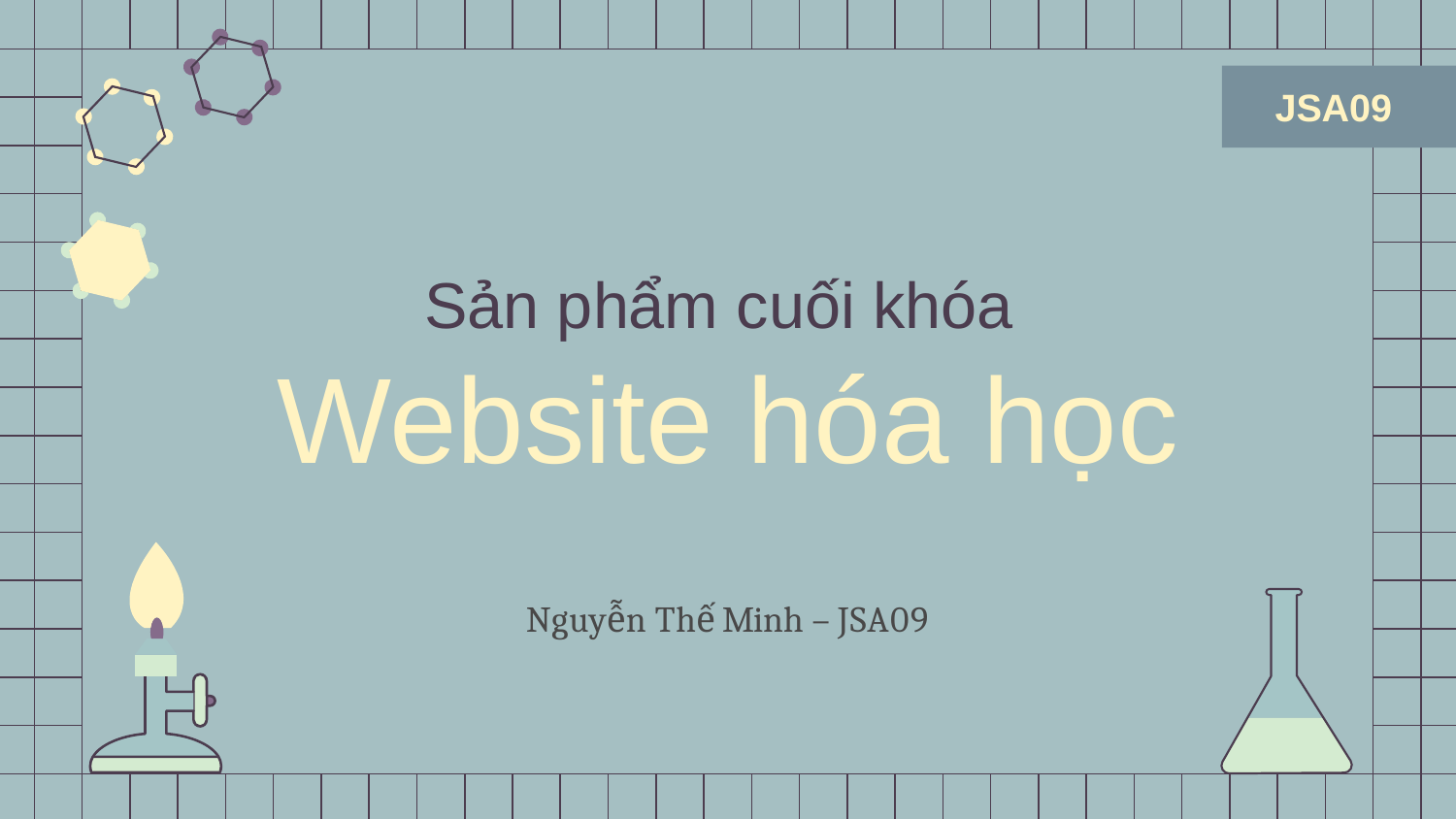

JSA09
# Sản phẩm cuối khóa
Website hóa học

Nguyễn Thế Minh – JSA09